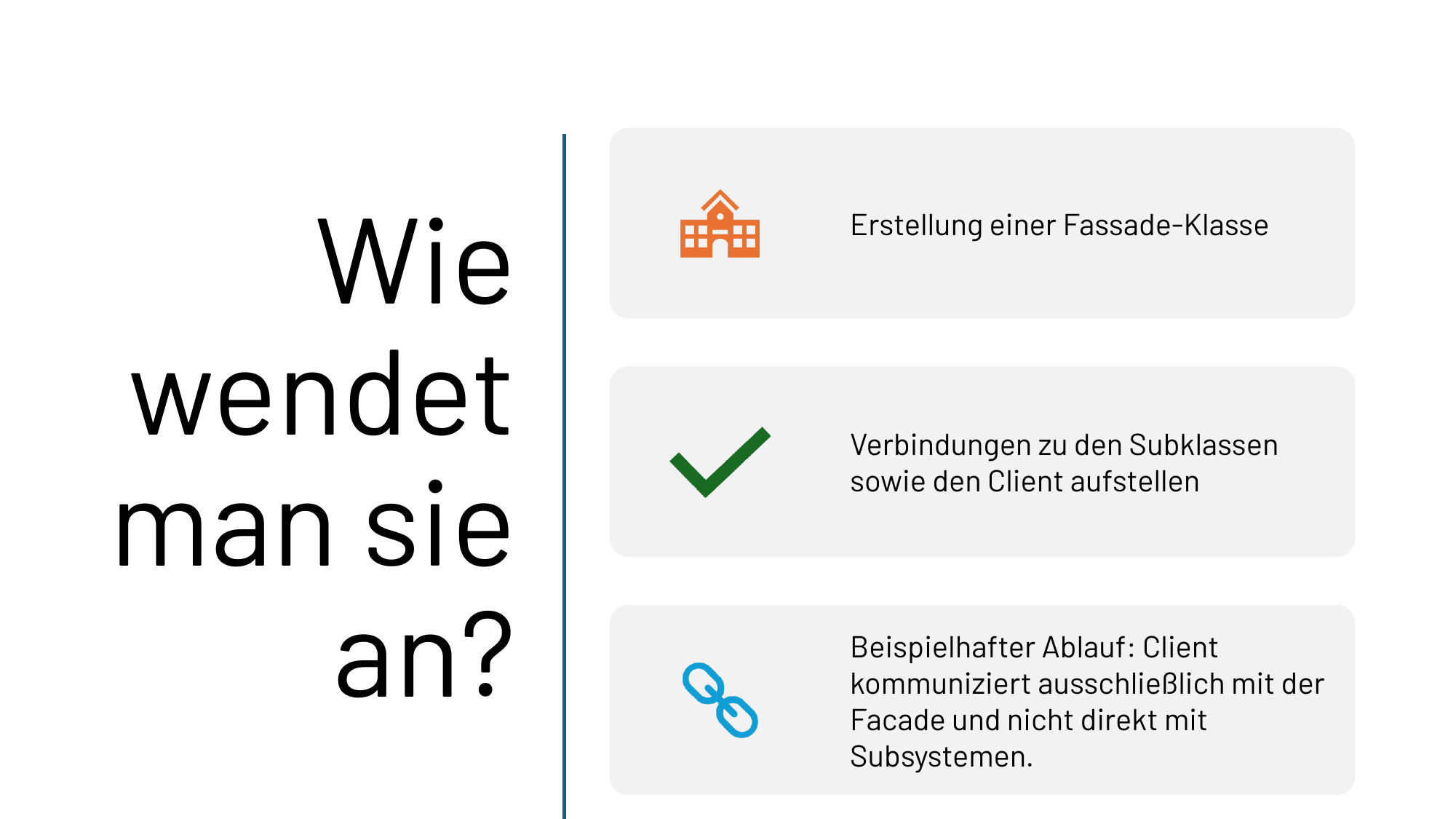

# Wie wendet man sie an?
Erstellung einer Fassade-Klasse
Verbindungen zu den Subklassen sowie den Client aufstellen
Beispielhafter Ablauf: Client kommuniziert ausschließlich mit der Facade und nicht direkt mit Subsystemen.
Facade Pattern
6